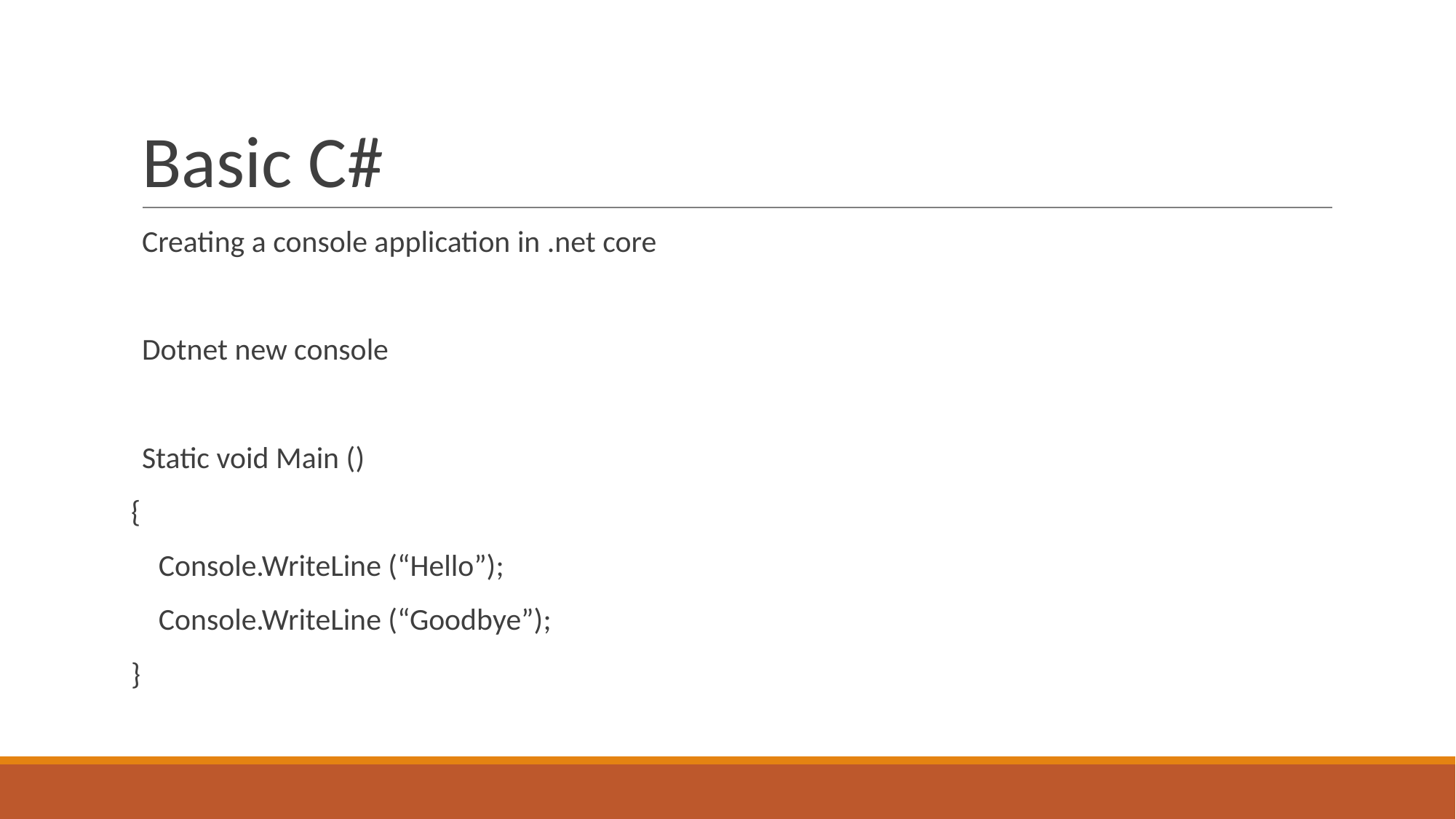

# Basic C#
Creating a console application in .net core

Dotnet new console

Static void Main ()
{
    Console.WriteLine (“Hello”);
    Console.WriteLine (“Goodbye”);
}